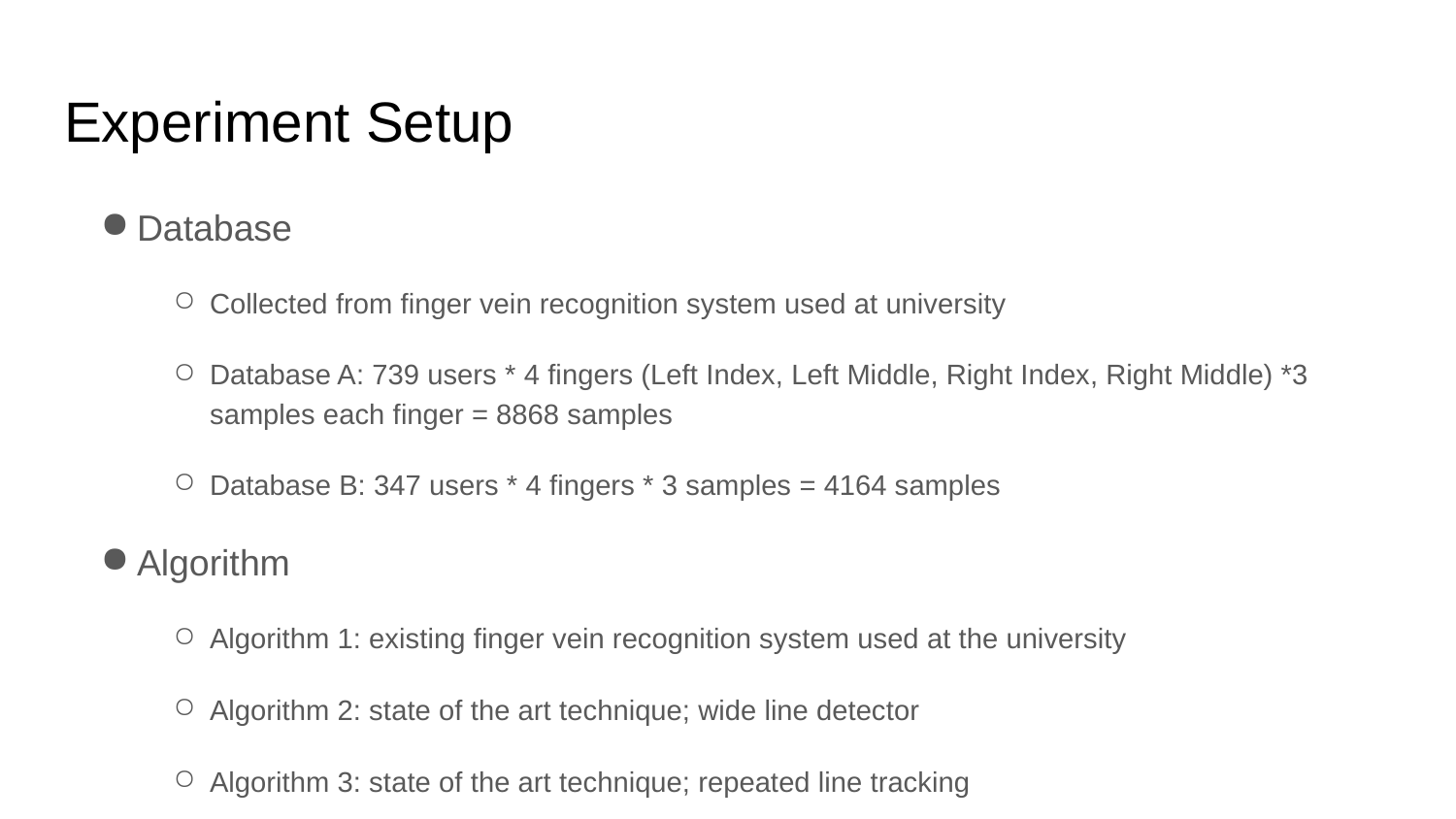

# Experiment Setup
Database
Collected from finger vein recognition system used at university
Database A: 739 users * 4 fingers (Left Index, Left Middle, Right Index, Right Middle) *3 samples each finger = 8868 samples
Database B: 347 users * 4 fingers * 3 samples = 4164 samples
Algorithm
Algorithm 1: existing finger vein recognition system used at the university
Algorithm 2: state of the art technique; wide line detector
Algorithm 3: state of the art technique; repeated line tracking